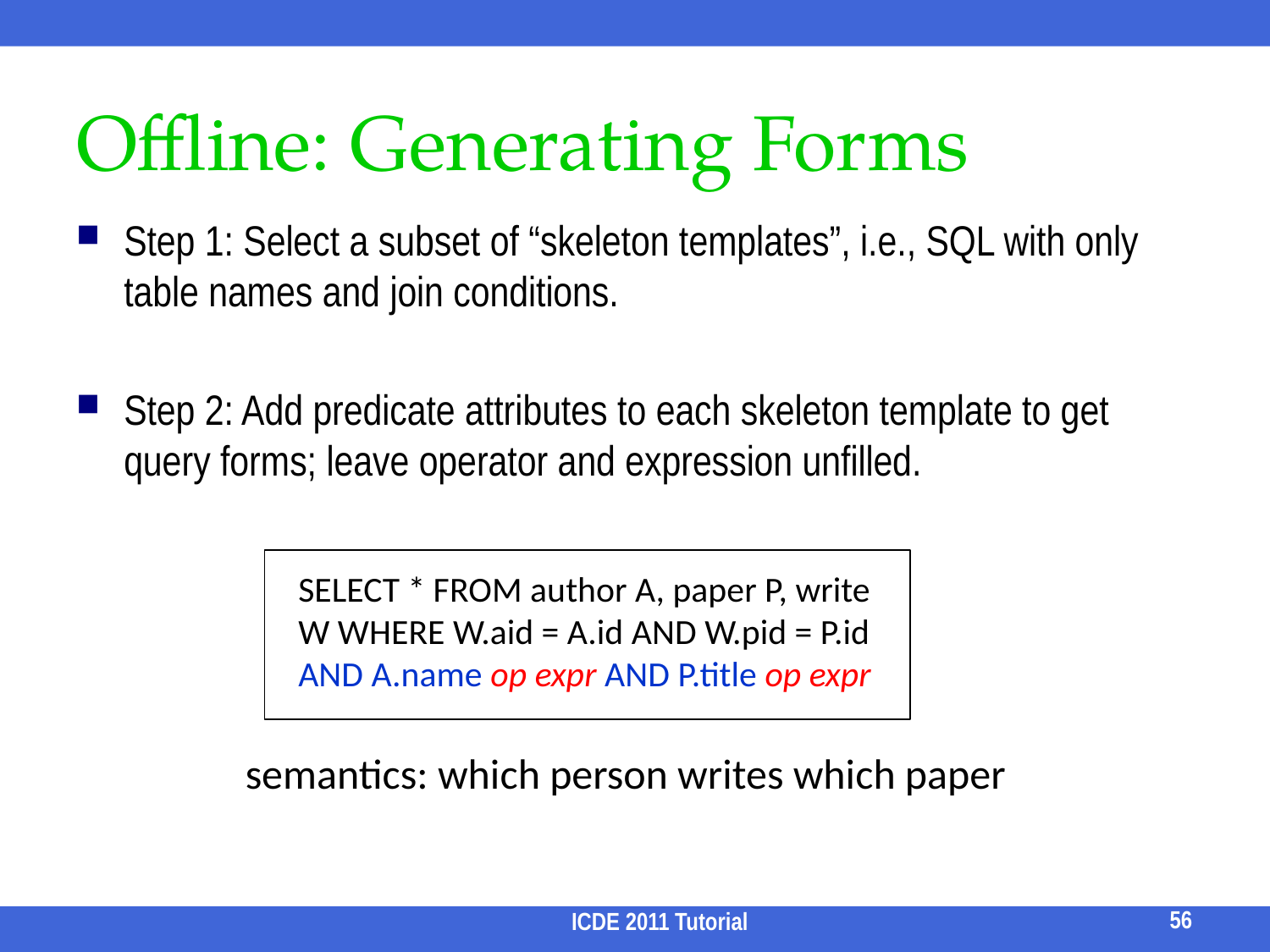

# Offline: Generating Forms
Step 1: Select a subset of “skeleton templates”, i.e., SQL with only table names and join conditions.

Step 2: Add predicate attributes to each skeleton template to get query forms; leave operator and expression unfilled.

SELECT * FROM author A, paper P, write W WHERE W.aid = A.id AND W.pid = P.id
AND A.name op expr AND P.title op expr

semantics: which person writes which paper
56
ICDE 2011 Tutorial